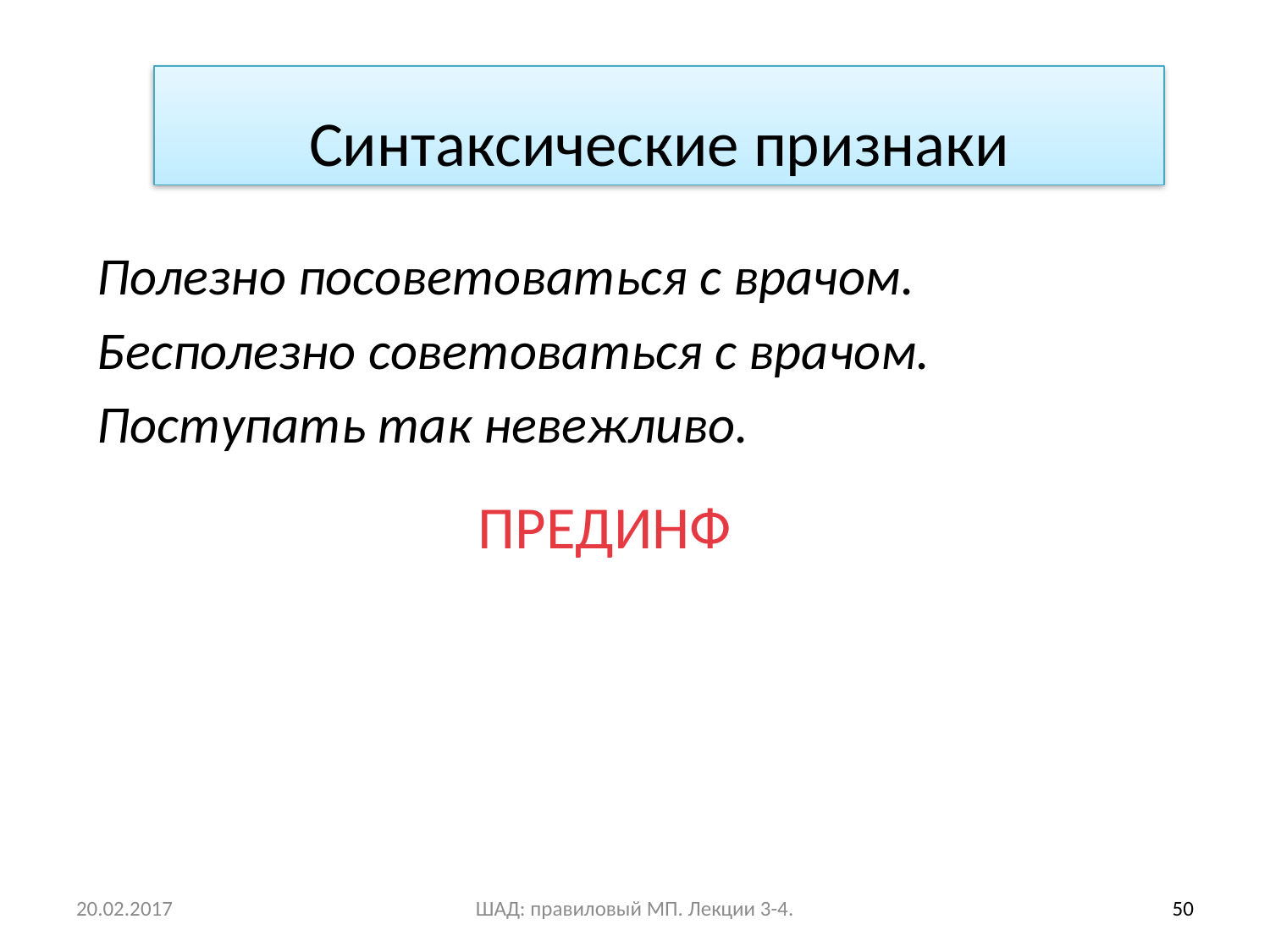

Синтаксические признаки
Полезно посоветоваться с врачом.
Бесполезно советоваться с врачом.
Поступать так невежливо.

ПРЕДИНФ

20.02.2017
ШАД: правиловый МП. Лекции 3-4.
50